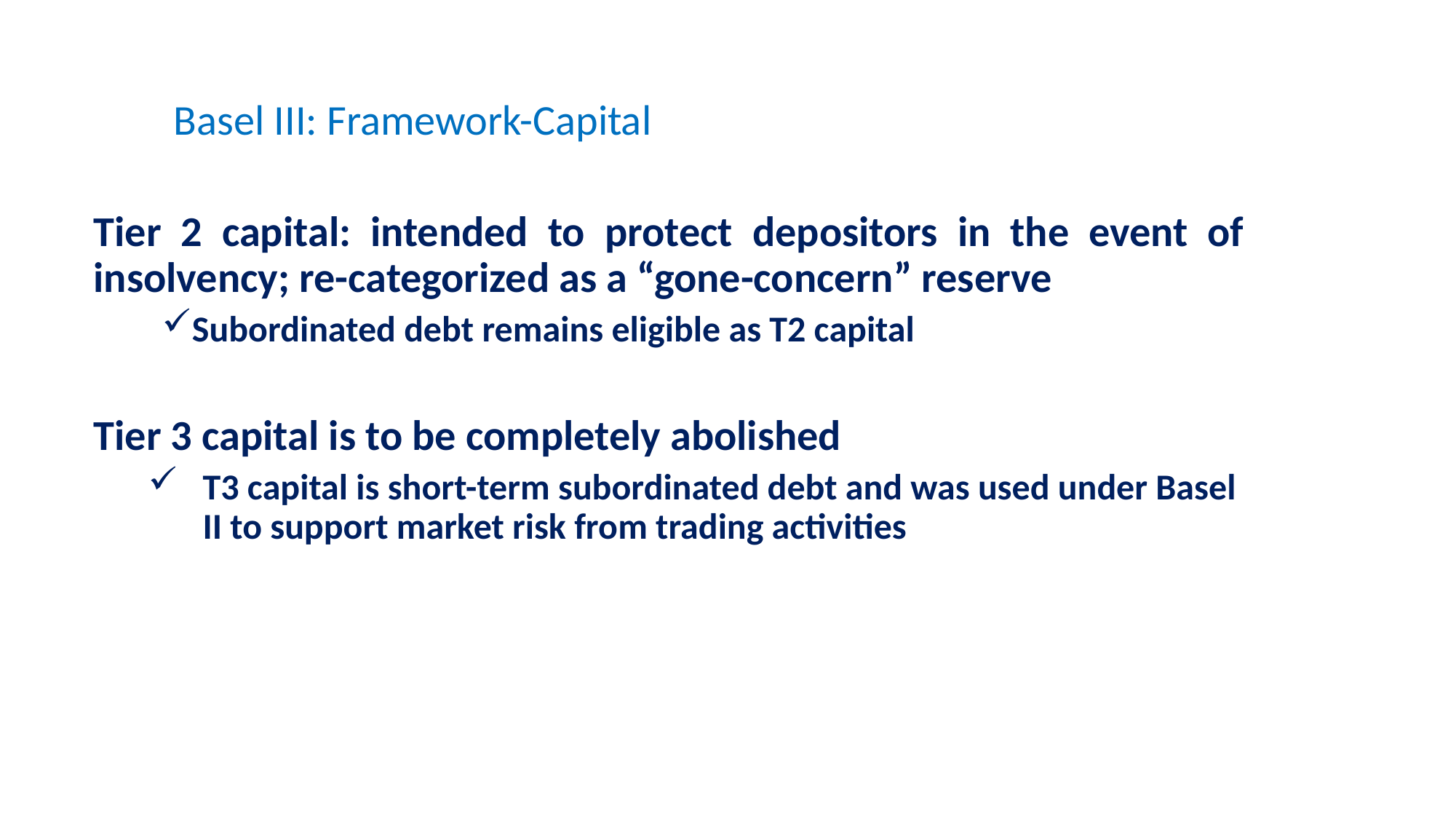

# Basel III: Framework-Capital
Tier 2 capital: intended to protect depositors in the event of insolvency; re-categorized as a “gone-concern” reserve
Subordinated debt remains eligible as T2 capital

Tier 3 capital is to be completely abolished
T3 capital is short-term subordinated debt and was used under Basel II to support market risk from trading activities